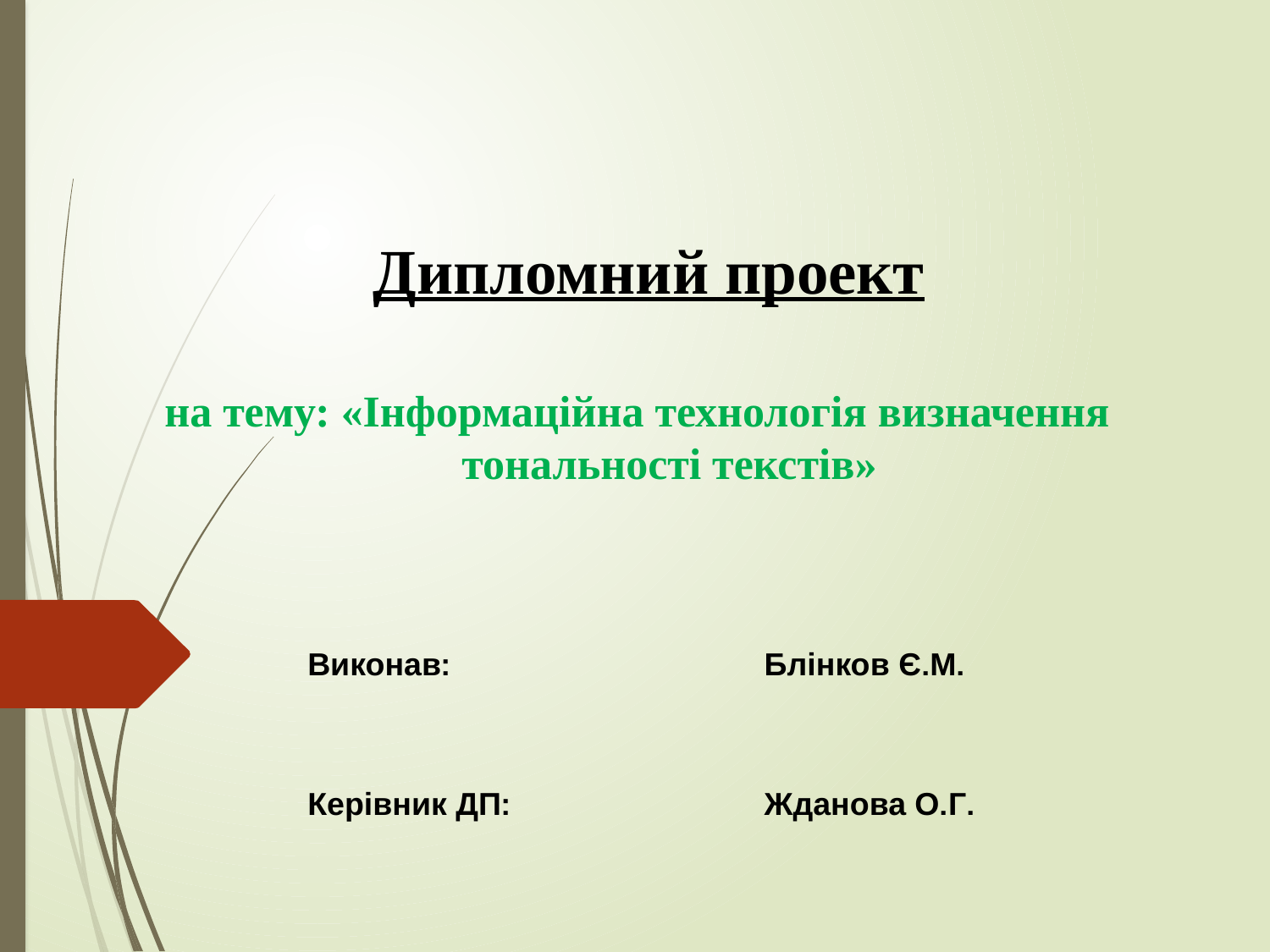

Дипломний проект

       на тему: «Інформаційна технологія визначення
                                  тональності текстів»

| Виконав: | Блінков Є.М. |
| --- | --- |
|  |  |
| Керівник ДП: | Жданова О.Г. |
|  |  |